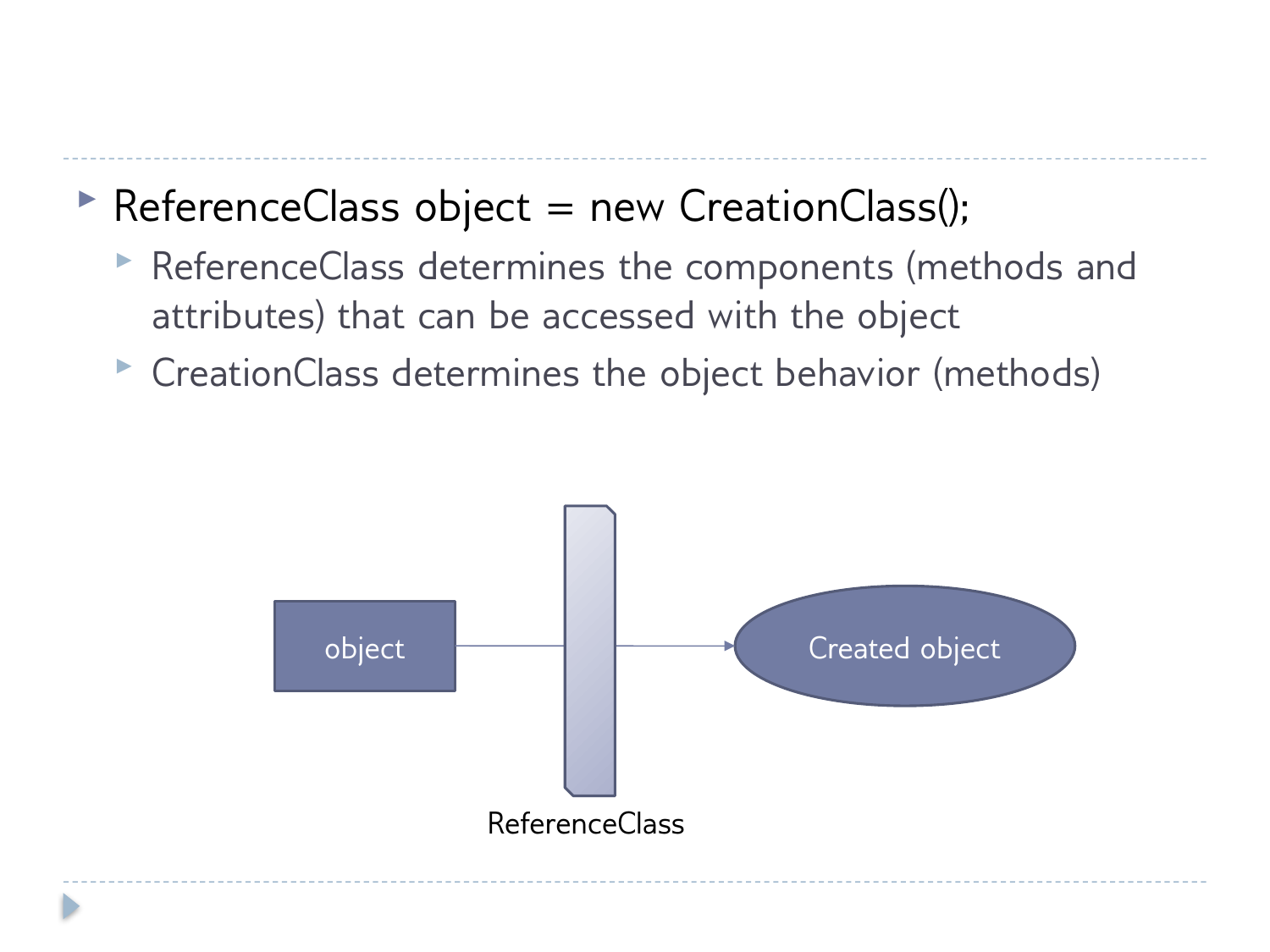

#
ReferenceClass object = new CreationClass();
ReferenceClass determines the components (methods and attributes) that can be accessed with the object
CreationClass determines the object behavior (methods)

Created object
object
ReferenceClass